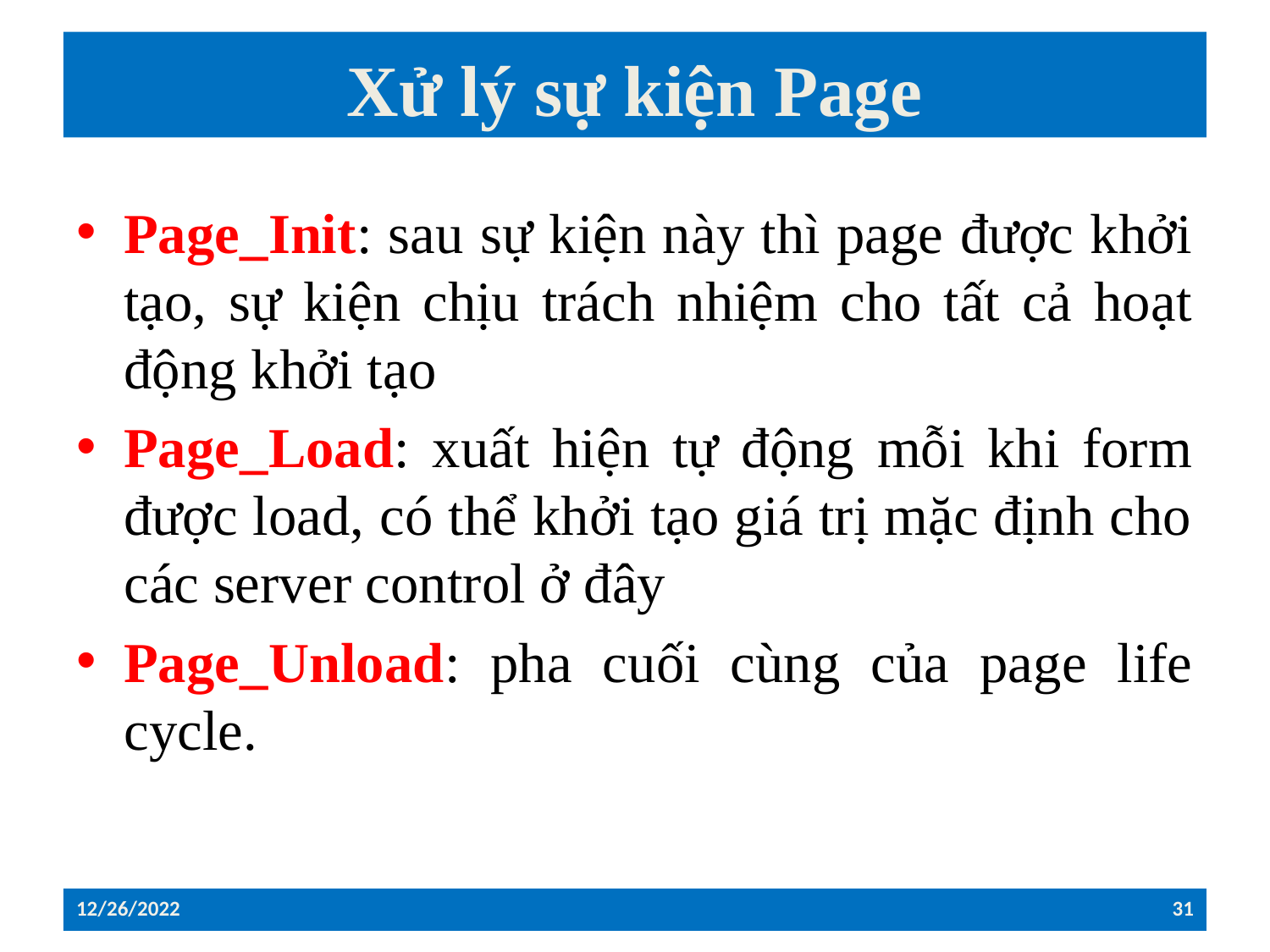

# Xử lý sự kiện Page
Page_Init: sau sự kiện này thì page được khởi tạo, sự kiện chịu trách nhiệm cho tất cả hoạt động khởi tạo
Page_Load: xuất hiện tự động mỗi khi form được load, có thể khởi tạo giá trị mặc định cho các server control ở đây
Page_Unload: pha cuối cùng của page life cycle.
12/26/2022

31